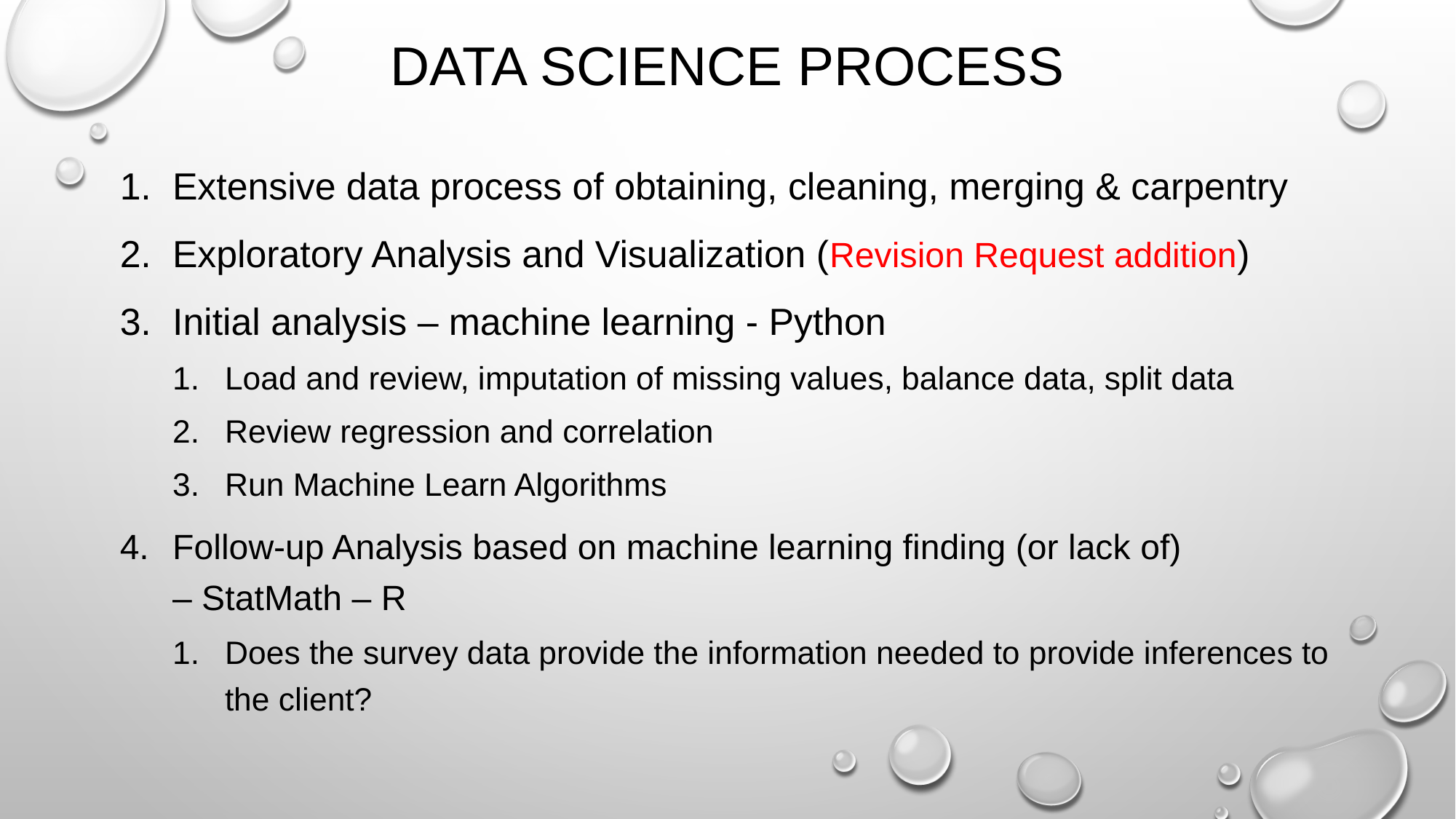

# Data Science Process
Extensive data process of obtaining, cleaning, merging & carpentry
Exploratory Analysis and Visualization (Revision Request addition)
Initial analysis – machine learning - Python
Load and review, imputation of missing values, balance data, split data
Review regression and correlation
Run Machine Learn Algorithms
Follow-up Analysis based on machine learning finding (or lack of)
– StatMath – R
Does the survey data provide the information needed to provide inferences to the client?